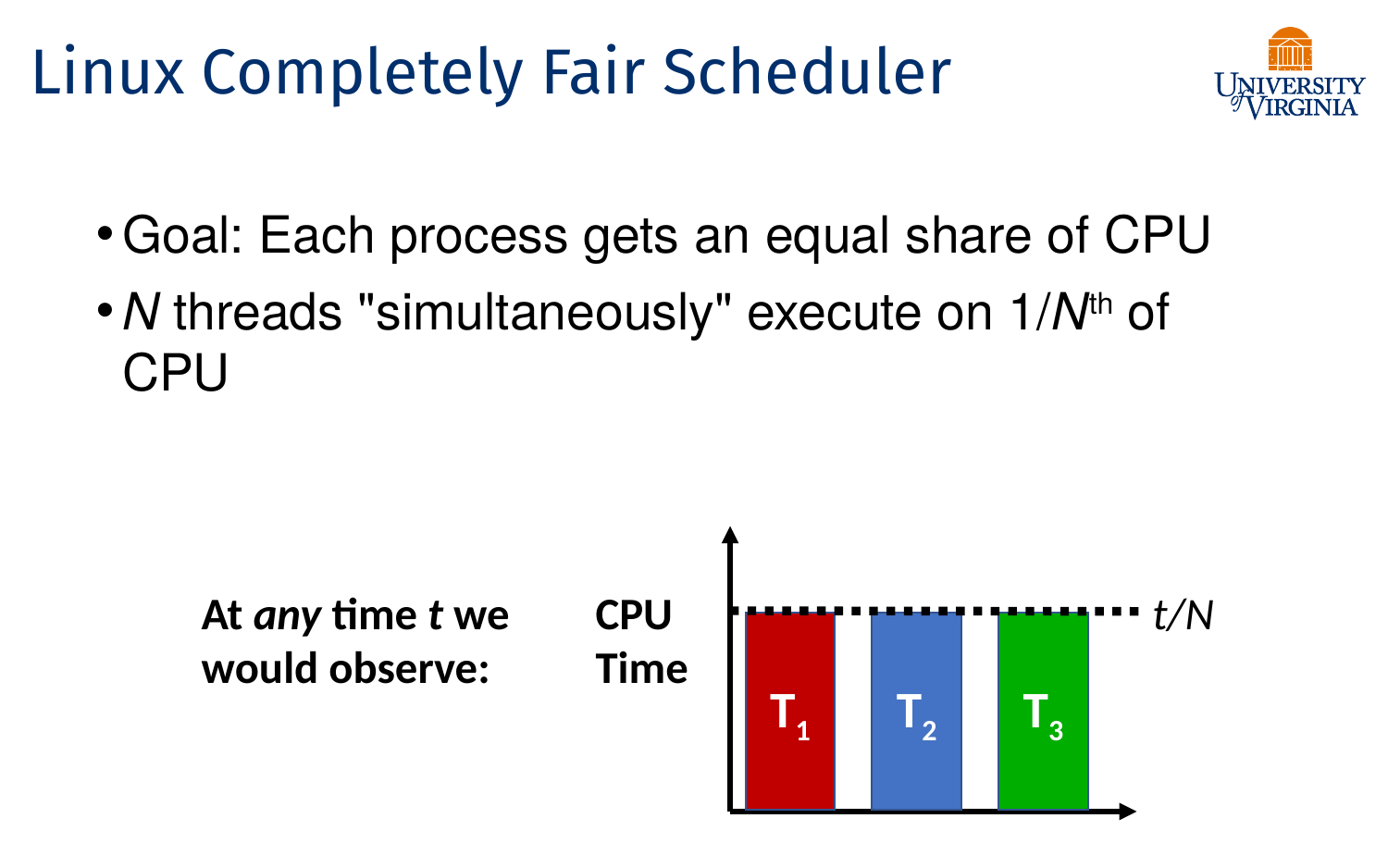

# Linux Completely Fair Scheduler
Goal: Each process gets an equal share of CPU
N threads "simultaneously" execute on 1/Nth of CPU
CPU
Time
t/N
T2
T3
T1
At any time t we would observe: